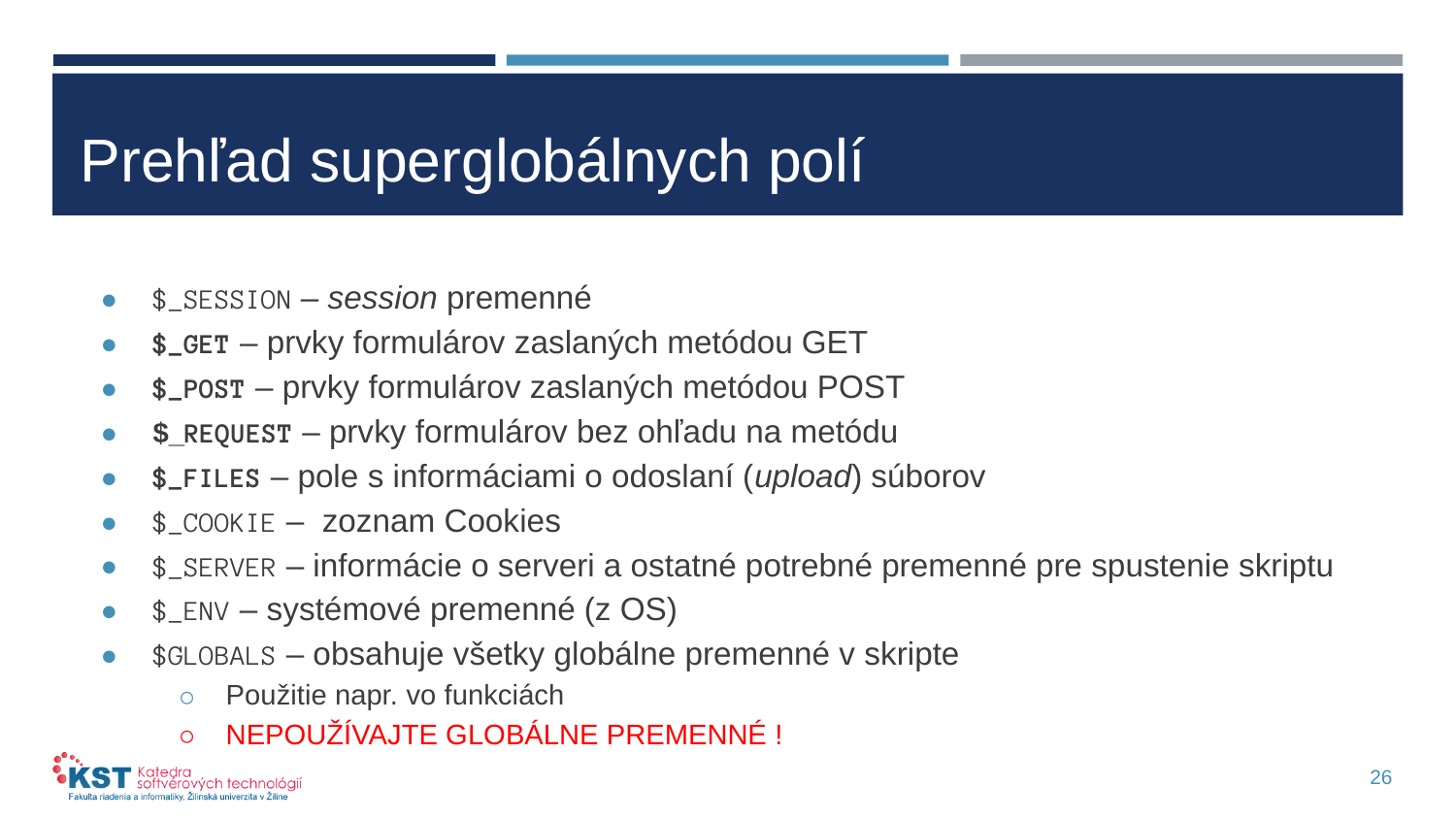

# Prehľad superglobálnych polí
$_SESSION – session premenné
$_GET – prvky formulárov zaslaných metódou GET
$_POST – prvky formulárov zaslaných metódou POST
$_REQUEST – prvky formulárov bez ohľadu na metódu
$_FILES – pole s informáciami o odoslaní (upload) súborov
$_COOKIE –  zoznam Cookies
$_SERVER – informácie o serveri a ostatné potrebné premenné pre spustenie skriptu
$_ENV – systémové premenné (z OS)
$GLOBALS – obsahuje všetky globálne premenné v skripte
Použitie napr. vo funkciách
NEPOUŽÍVAJTE GLOBÁLNE PREMENNÉ !
26